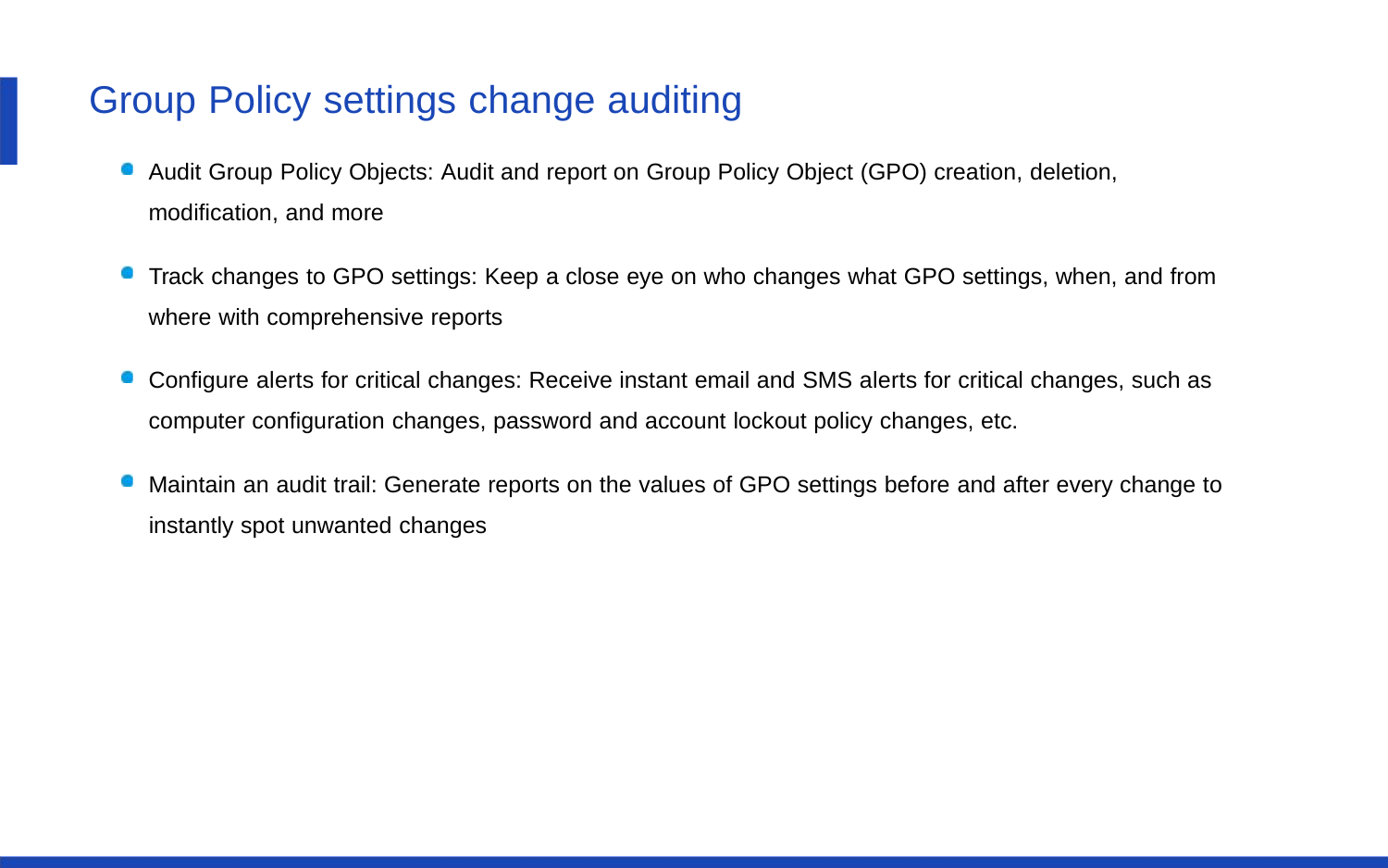

Group Policy settings change auditing

Audit Group Policy Objects: Audit and report on Group Policy Object (GPO) creation, deletion,

modiﬁcation, and more
Track changes to GPO settings: Keep a close eye on who changes what GPO settings, when, and from

where with comprehensive reports
Conﬁgure alerts for critical changes: Receive instant email and SMS alerts for critical changes, such as

computer conﬁguration changes, password and account lockout policy changes, etc.
Maintain an audit trail: Generate reports on the values of GPO settings before and after every change to

instantly spot unwanted changes